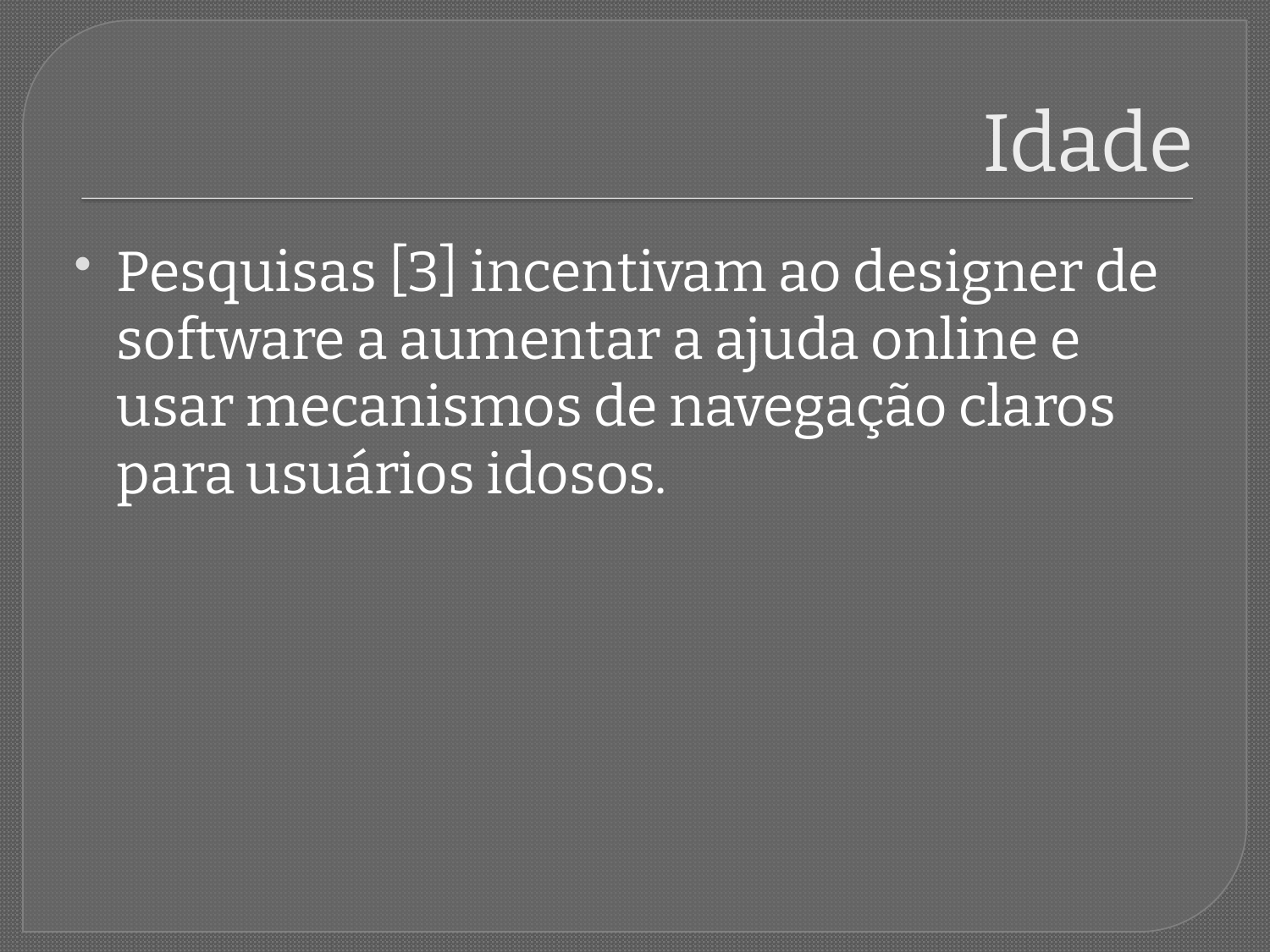

# Idade
Pesquisas [3] incentivam ao designer de software a aumentar a ajuda online e usar mecanismos de navegação claros para usuários idosos.